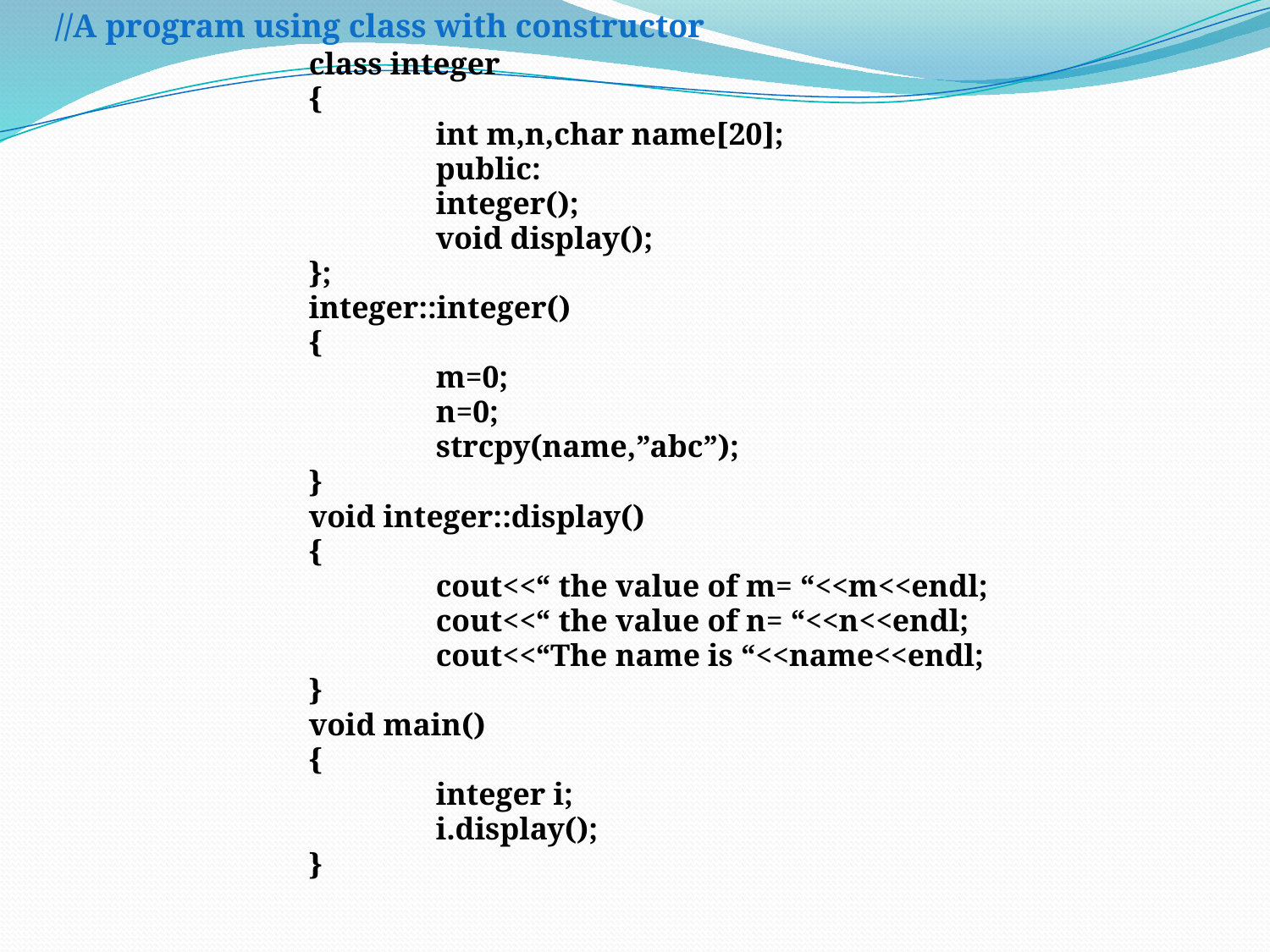

//A program using class with constructor
class integer
{
	int m,n,char name[20];
	public:
	integer();
	void display();
};
integer::integer()
{
	m=0;
	n=0;
	strcpy(name,”abc”);
}
void integer::display()
{
	cout<<“ the value of m= “<<m<<endl;
	cout<<“ the value of n= “<<n<<endl;
	cout<<“The name is “<<name<<endl;
}
void main()
{
	integer i;
	i.display();
}